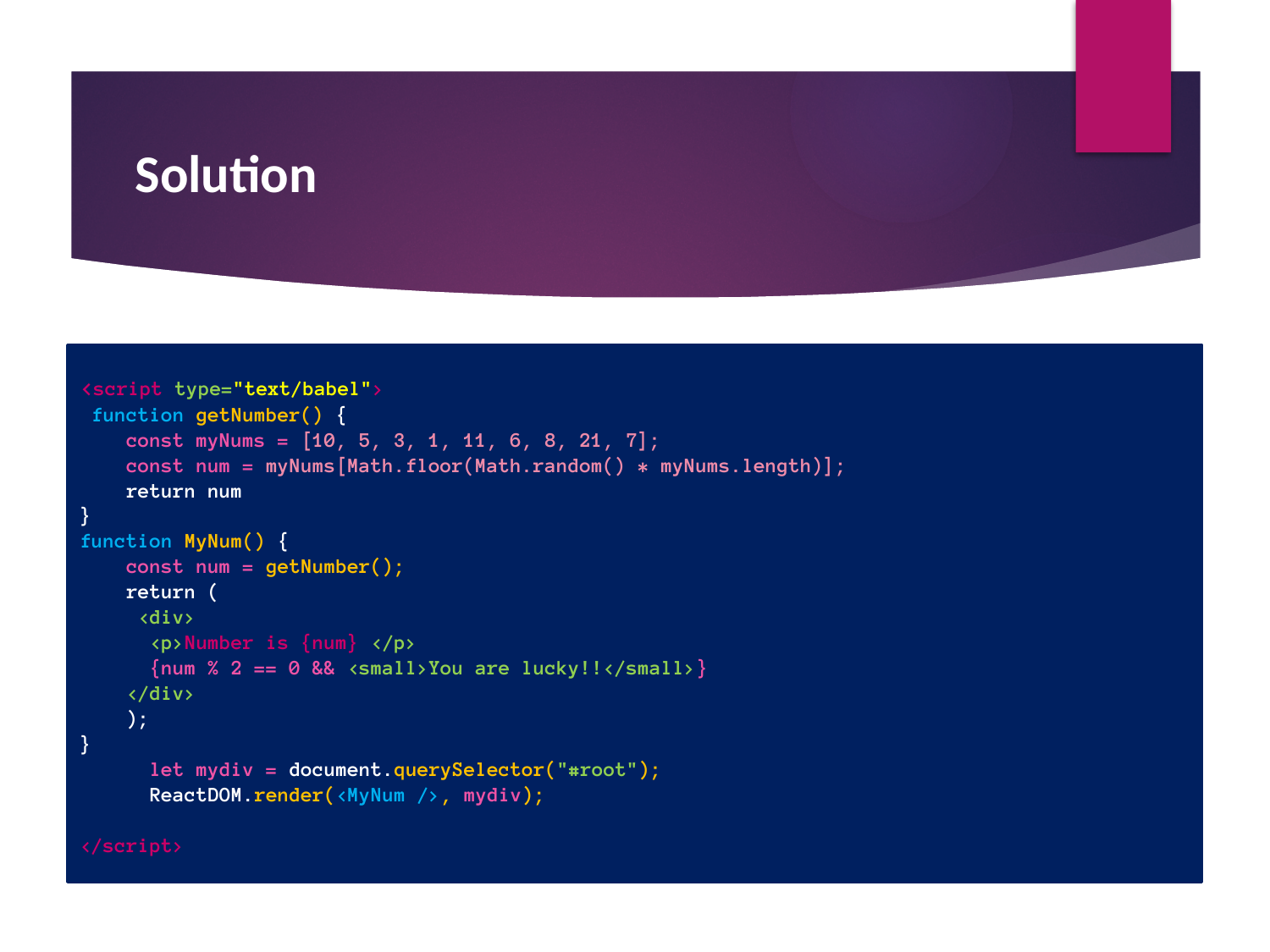

#

          Solution
<script type="text/babel">
 function getNumber() {
    const myNums = [10, 5, 3, 1, 11, 6, 8, 21, 7];
    const num = myNums[Math.floor(Math.random() * myNums.length)];
    return num
}
function MyNum() {
    const num = getNumber();
    return (
     <div>
      <p>Number is {num} </p>
      {num % 2 == 0 && <small>You are lucky!!</small>}
    </div>
    );
}
      let mydiv = document.querySelector("#root");
      ReactDOM.render(<MyNum />, mydiv);

</script>